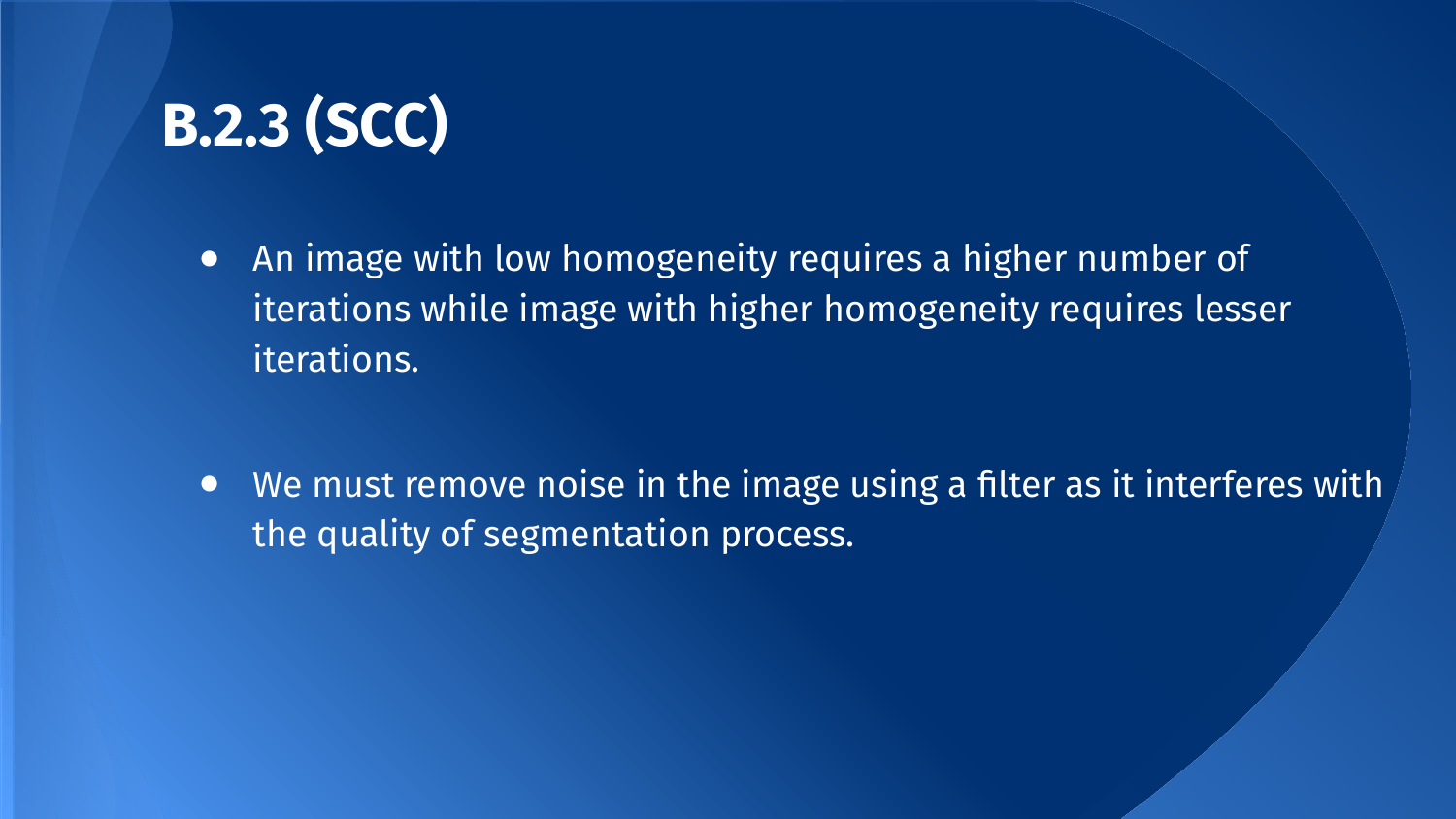

# B.2.3 (SCC)
An image with low homogeneity requires a higher number of iterations while image with higher homogeneity requires lesser iterations.

We must remove noise in the image using a filter as it interferes with the quality of segmentation process.